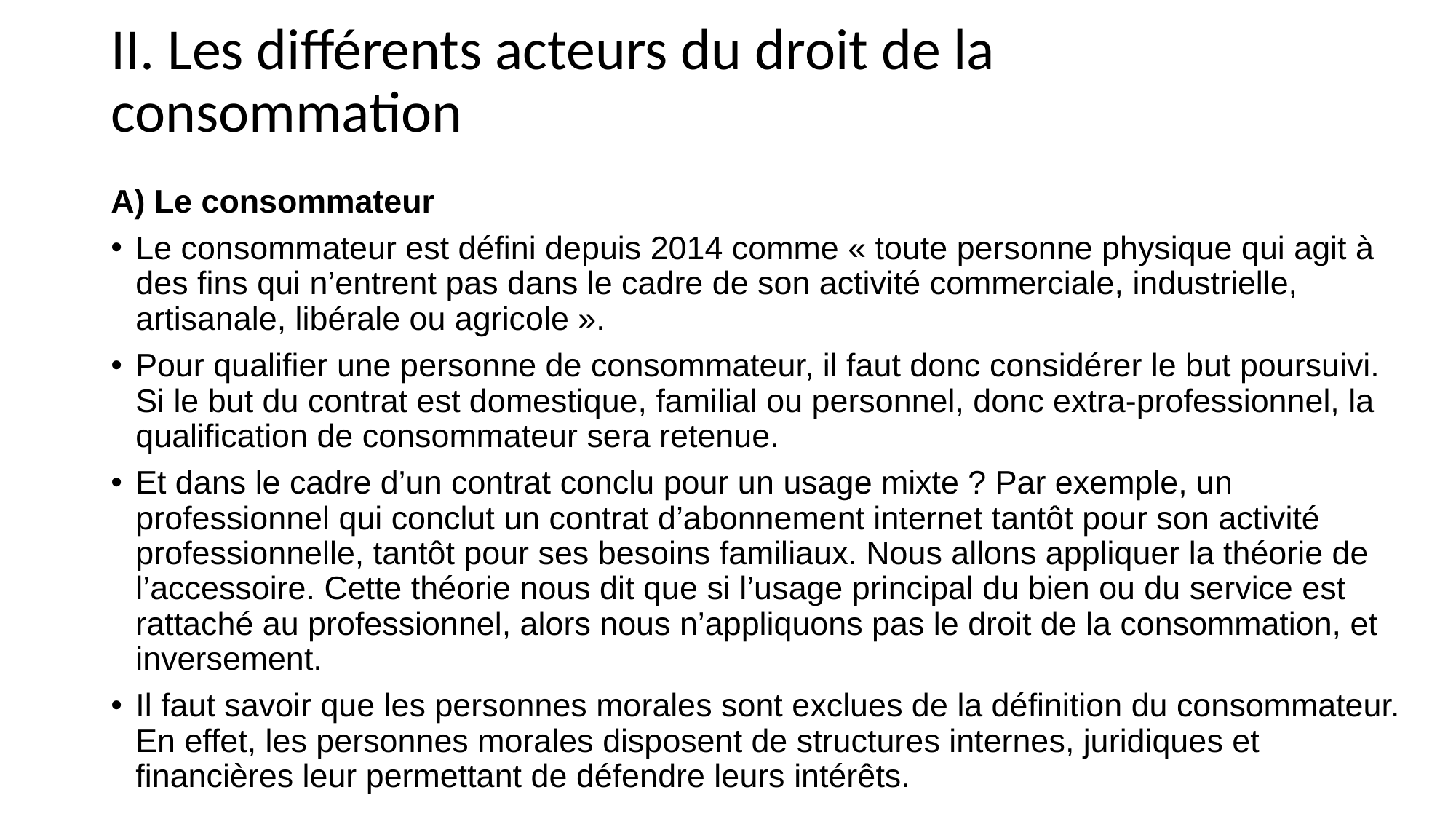

# II. Les différents acteurs du droit de la consommation
A) Le consommateur
Le consommateur est défini depuis 2014 comme « toute personne physique qui agit à des fins qui n’entrent pas dans le cadre de son activité commerciale, industrielle, artisanale, libérale ou agricole ».
Pour qualifier une personne de consommateur, il faut donc considérer le but poursuivi. Si le but du contrat est domestique, familial ou personnel, donc extra-professionnel, la qualification de consommateur sera retenue.
Et dans le cadre d’un contrat conclu pour un usage mixte ? Par exemple, un professionnel qui conclut un contrat d’abonnement internet tantôt pour son activité professionnelle, tantôt pour ses besoins familiaux. Nous allons appliquer la théorie de l’accessoire. Cette théorie nous dit que si l’usage principal du bien ou du service est rattaché au professionnel, alors nous n’appliquons pas le droit de la consommation, et inversement.
Il faut savoir que les personnes morales sont exclues de la définition du consommateur. En effet, les personnes morales disposent de structures internes, juridiques et financières leur permettant de défendre leurs intérêts.